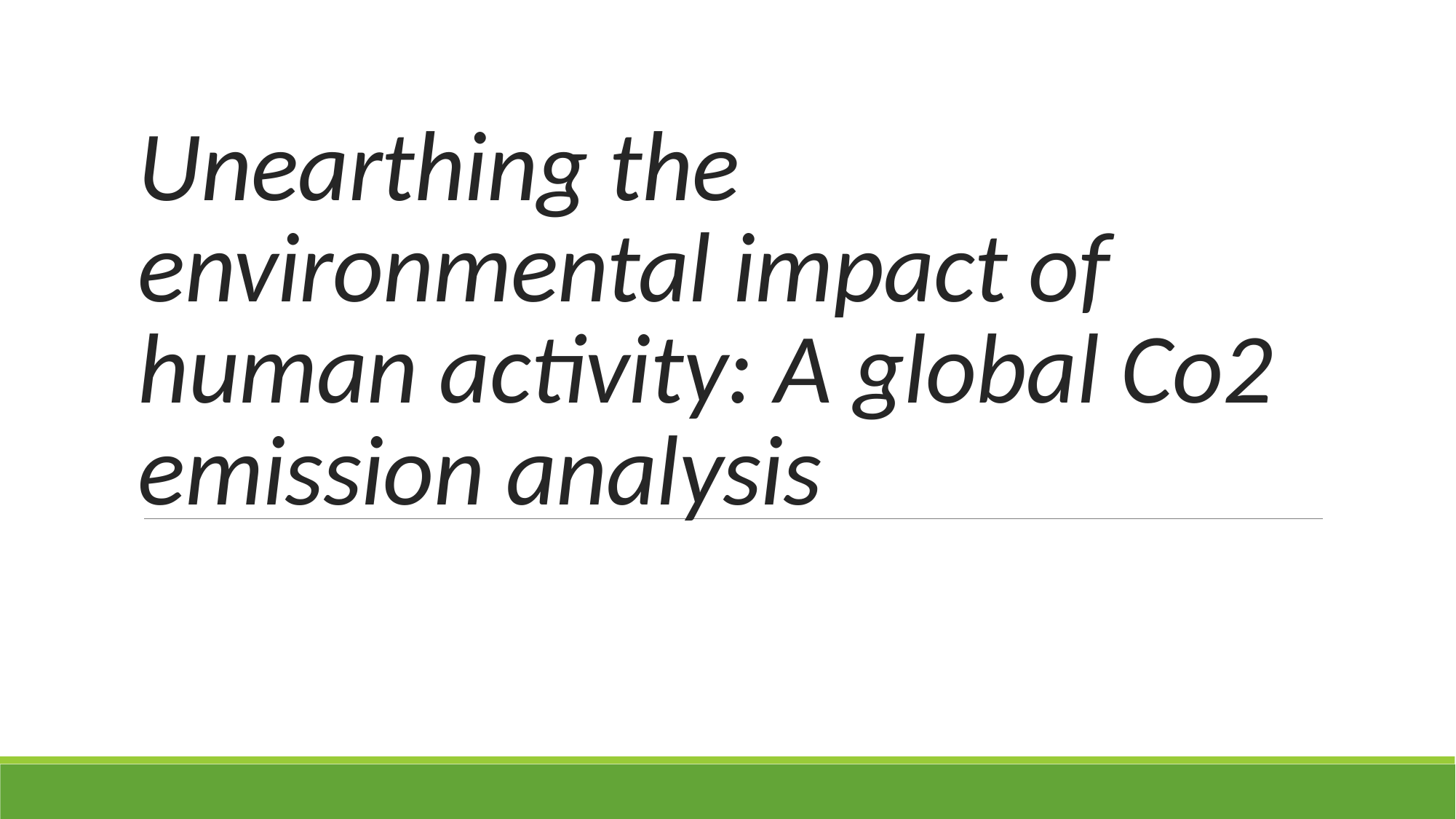

# Unearthing the environmental impact of human activity: A global Co2 emission analysis